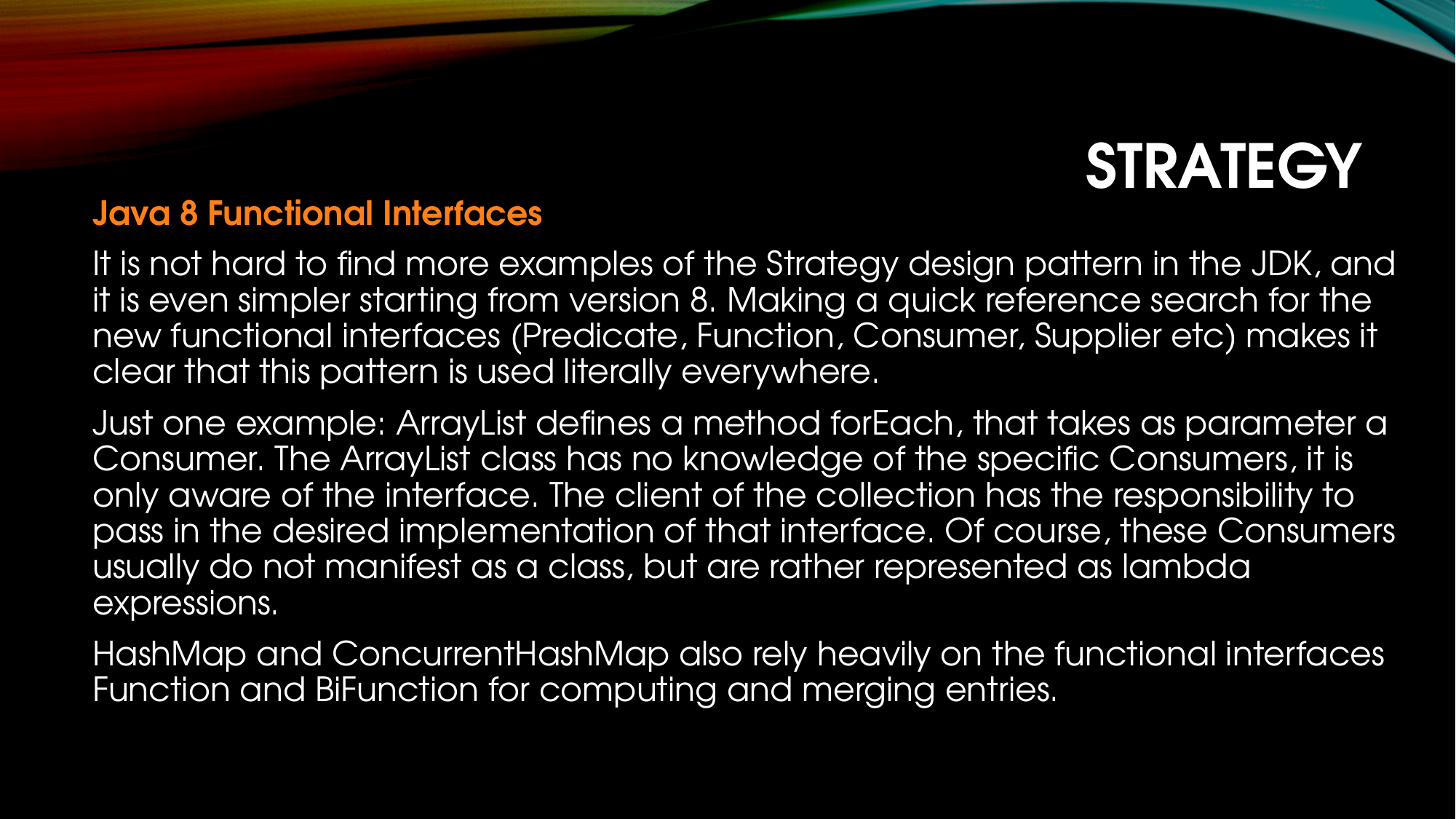

STRATEGY
Java 8 Functional Interfaces
It is not hard to find more examples of the Strategy design pattern in the JDK, and it is even simpler starting from version 8. Making a quick reference search for the new functional interfaces (Predicate, Function, Consumer, Supplier etc) makes it clear that this pattern is used literally everywhere.
Just one example: ArrayList defines a method forEach, that takes as parameter a Consumer. The ArrayList class has no knowledge of the specific Consumers, it is only aware of the interface. The client of the collection has the responsibility to pass in the desired implementation of that interface. Of course, these Consumers usually do not manifest as a class, but are rather represented as lambda expressions.
HashMap and ConcurrentHashMap also rely heavily on the functional interfaces Function and BiFunction for computing and merging entries.